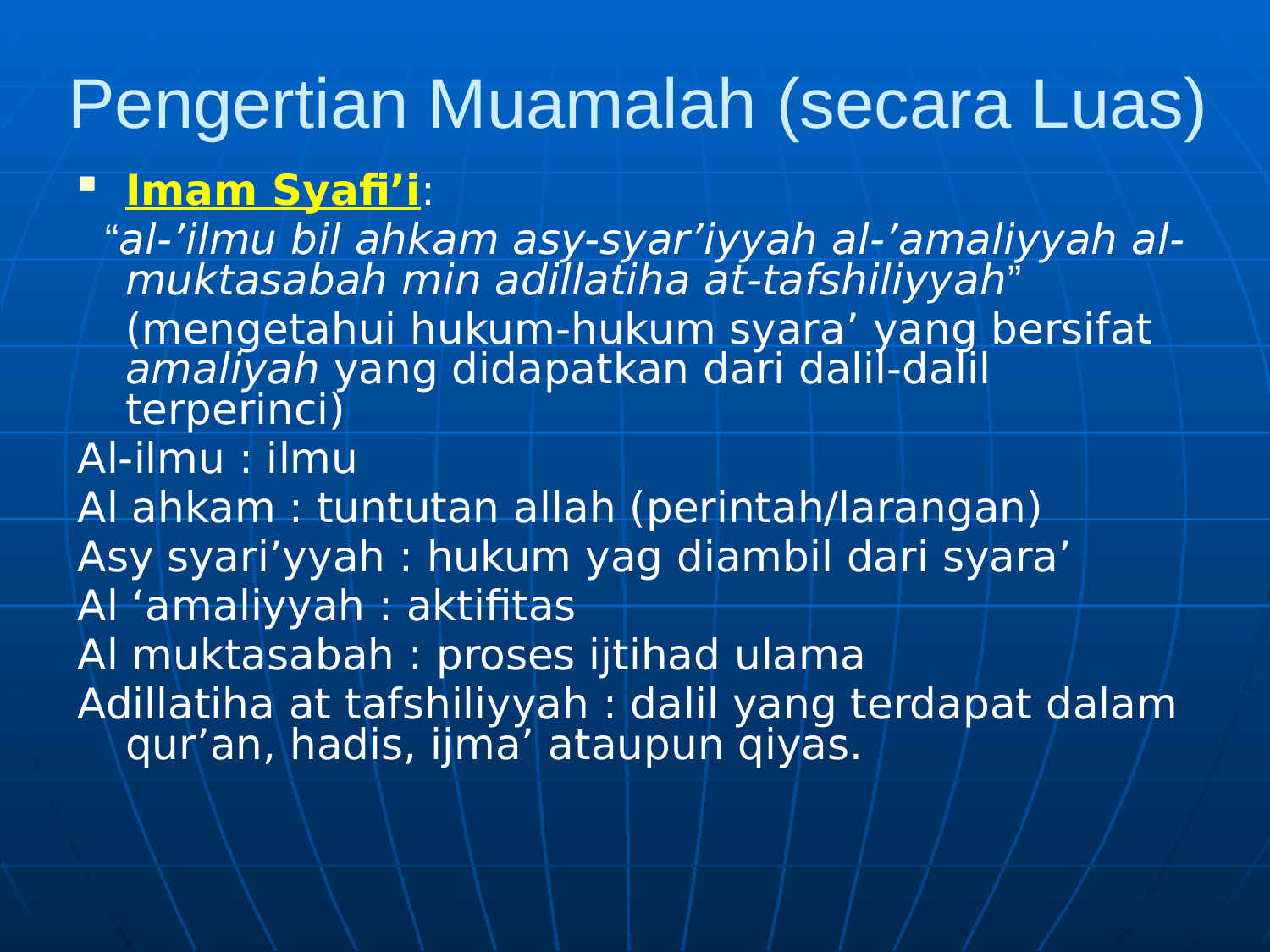

# Pengertian Muamalah (secara Luas)
Imam Syafi’i:
  “al-’ilmu bil ahkam asy-syar’iyyah al-’amaliyyah al-muktasabah min adillatiha at-tafshiliyyah”
	(mengetahui hukum-hukum syara’ yang bersifat amaliyah yang didapatkan dari dalil-dalil terperinci)
Al-ilmu : ilmu
Al ahkam : tuntutan allah (perintah/larangan)
Asy syari’yyah : hukum yag diambil dari syara’
Al ‘amaliyyah : aktifitas
Al muktasabah : proses ijtihad ulama
Adillatiha at tafshiliyyah : dalil yang terdapat dalam qur’an, hadis, ijma’ ataupun qiyas.